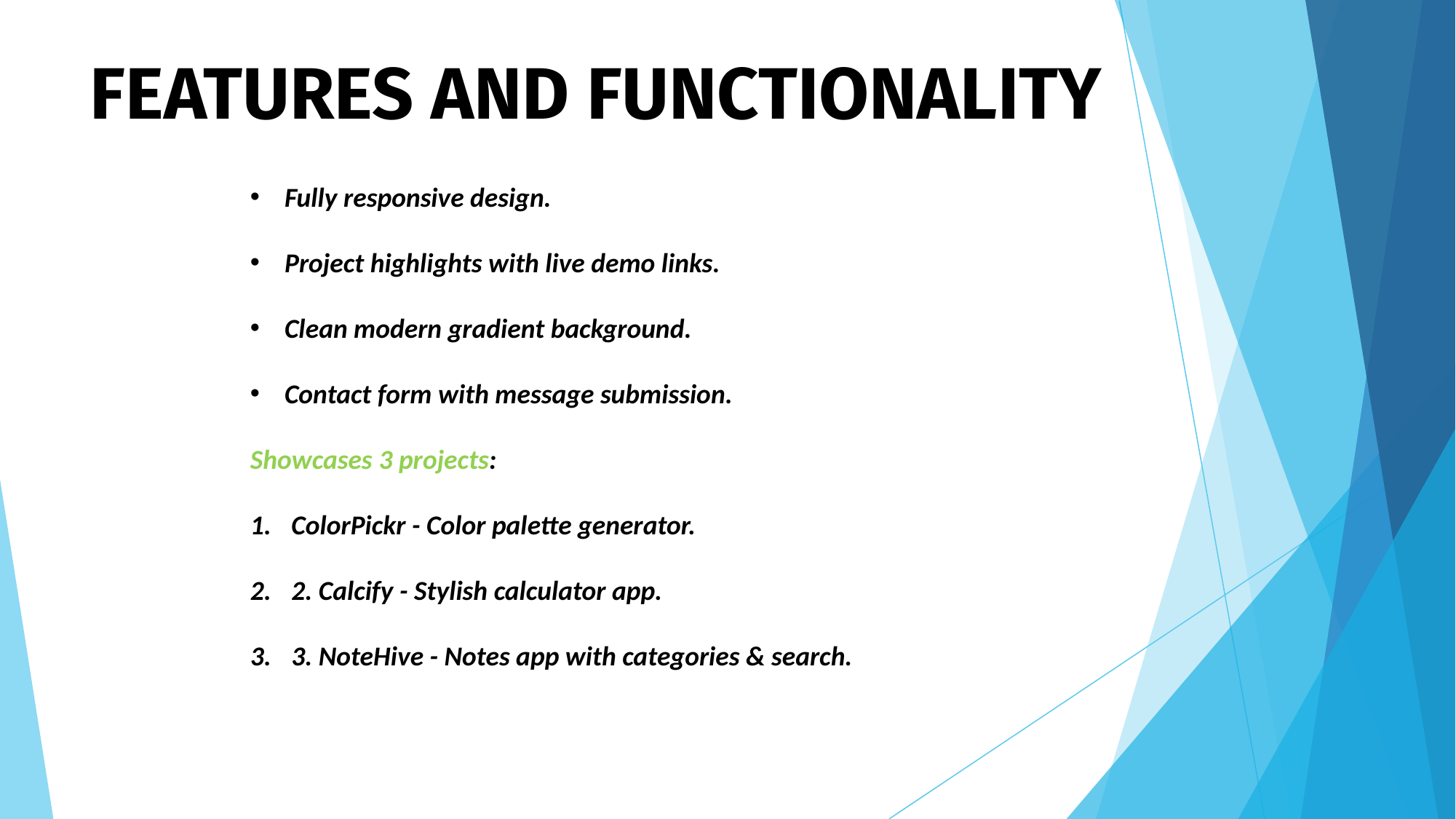

# FEATURES AND FUNCTIONALITY
Fully responsive design.

Project highlights with live demo links.

Clean modern gradient background.

Contact form with message submission.

Showcases 3 projects:

ColorPickr - Color palette generator.

2. Calcify - Stylish calculator app.

3. NoteHive - Notes app with categories & search.